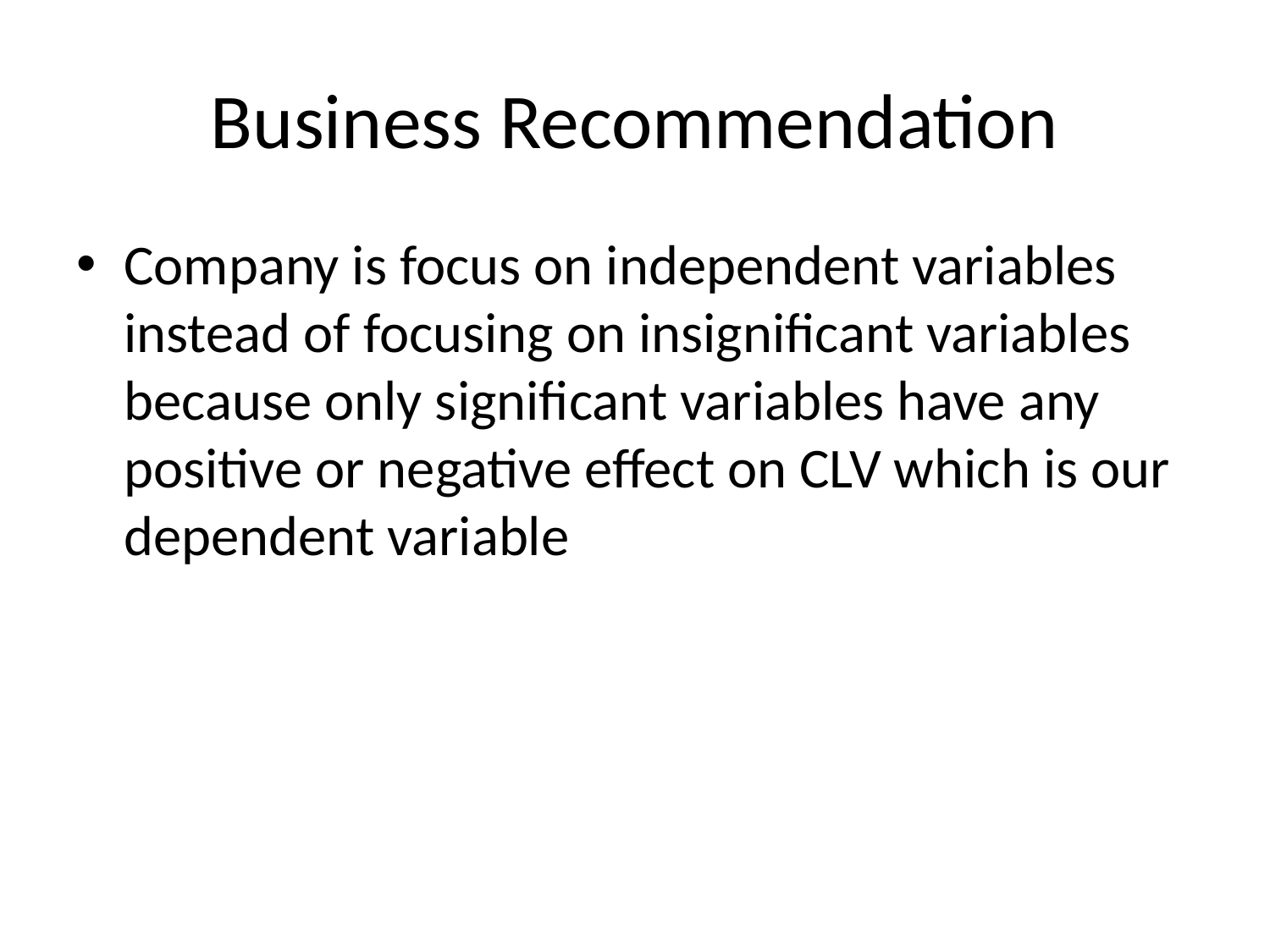

# Business Recommendation
Company is focus on independent variables  instead of focusing on insignificant variables because only significant variables have any positive or negative effect on CLV which is our dependent variable